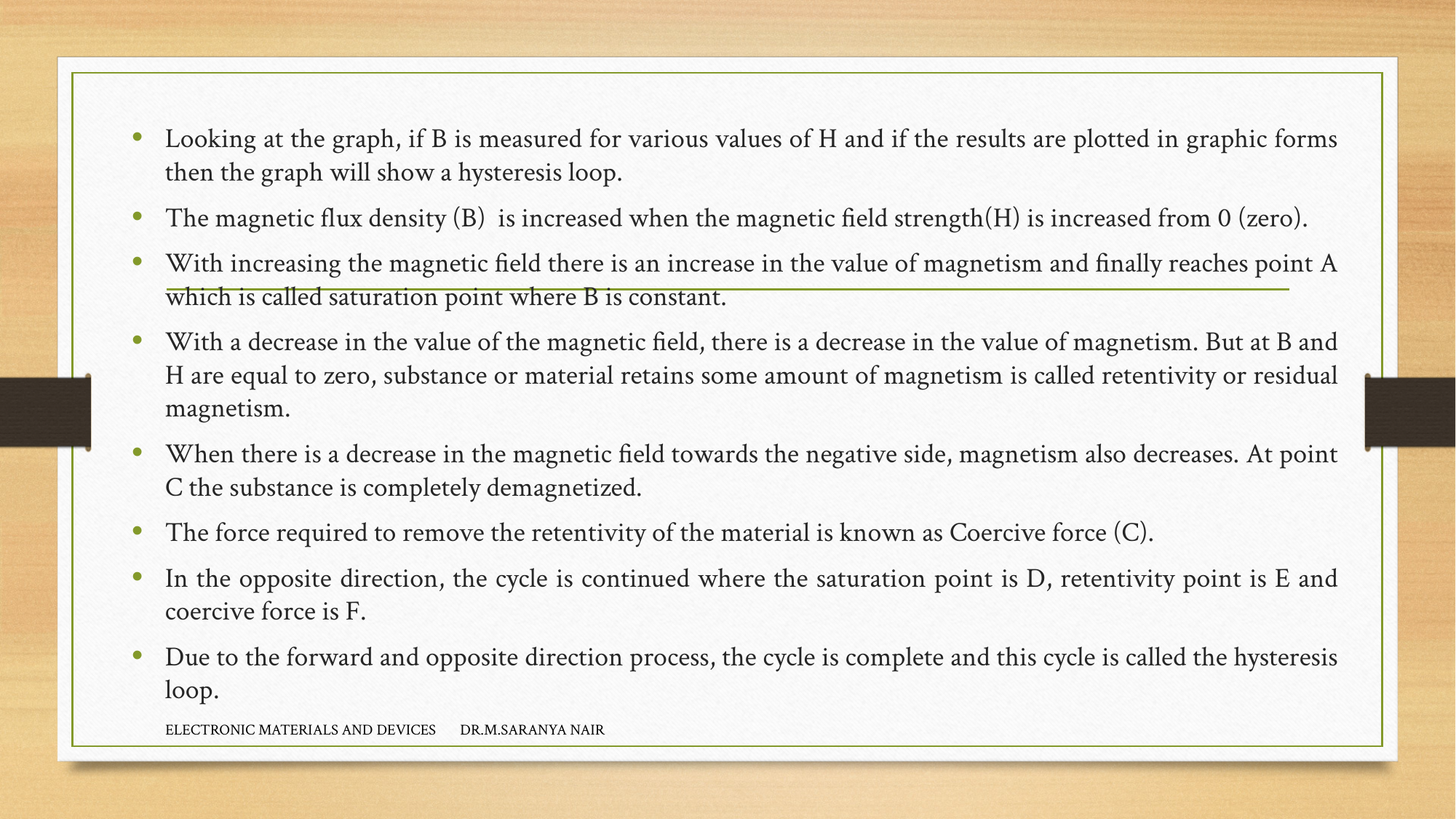

Looking at the graph, if B is measured for various values of H and if the results are plotted in graphic forms then the graph will show a hysteresis loop.
The magnetic flux density (B)  is increased when the magnetic field strength(H) is increased from 0 (zero).
With increasing the magnetic field there is an increase in the value of magnetism and finally reaches point A which is called saturation point where B is constant.
With a decrease in the value of the magnetic field, there is a decrease in the value of magnetism. But at B and H are equal to zero, substance or material retains some amount of magnetism is called retentivity or residual magnetism.
When there is a decrease in the magnetic field towards the negative side, magnetism also decreases. At point C the substance is completely demagnetized.
The force required to remove the retentivity of the material is known as Coercive force (C).
In the opposite direction, the cycle is continued where the saturation point is D, retentivity point is E and coercive force is F.
Due to the forward and opposite direction process, the cycle is complete and this cycle is called the hysteresis loop.

ELECTRONIC MATERIALS AND DEVICES       DR.M.SARANYA NAIR